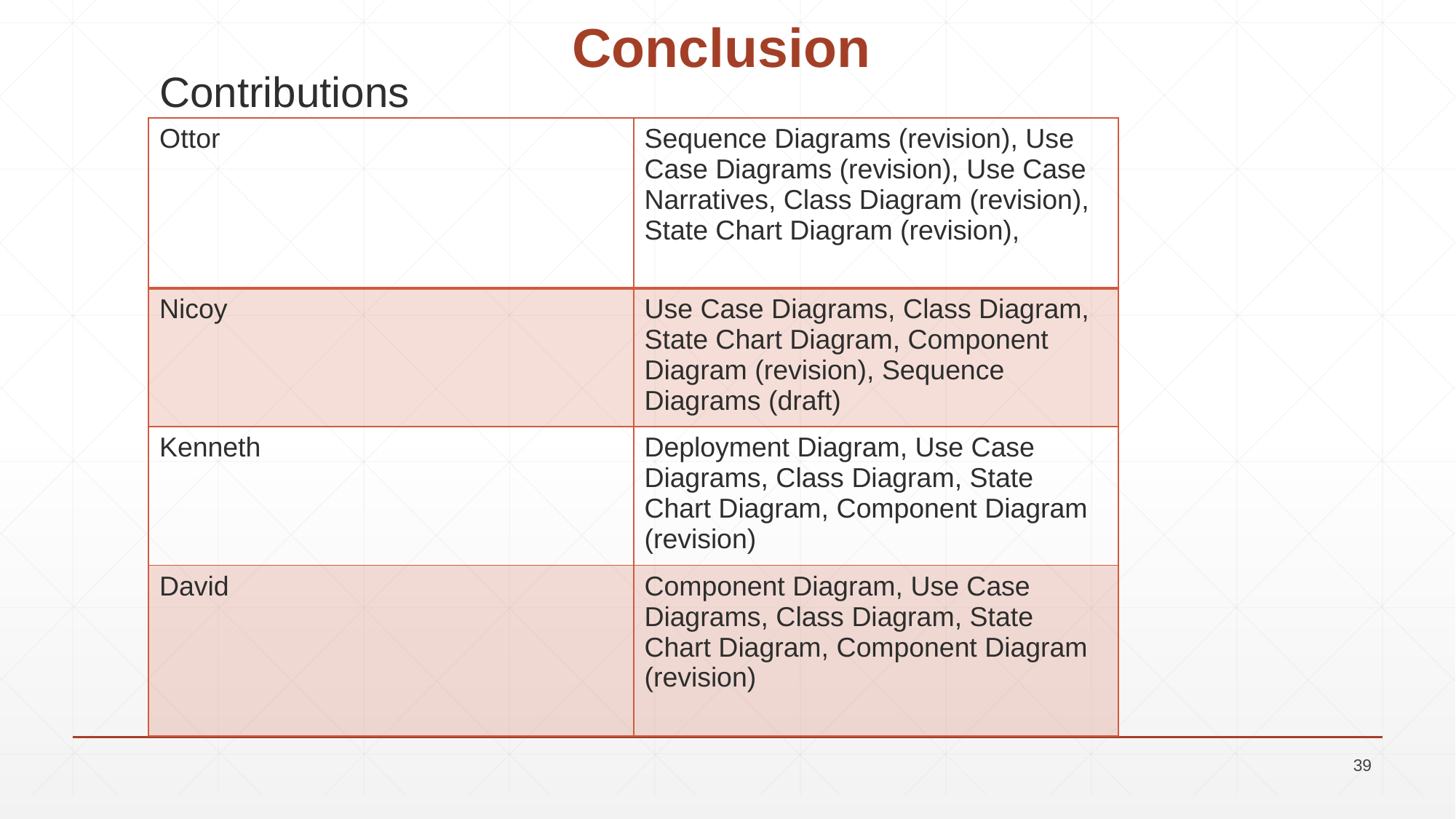

# Conclusion
Contributions

| Ottor | Sequence Diagrams (revision), Use Case Diagrams (revision), Use Case Narratives, Class Diagram (revision), State Chart Diagram (revision), |
| --- | --- |
| Nicoy | Use Case Diagrams, Class Diagram, State Chart Diagram, Component Diagram (revision), Sequence Diagrams (draft) |
| Kenneth | Deployment Diagram, Use Case Diagrams, Class Diagram, State Chart Diagram, Component Diagram (revision) |
| David | Component Diagram, Use Case Diagrams, Class Diagram, State Chart Diagram, Component Diagram (revision) |
39